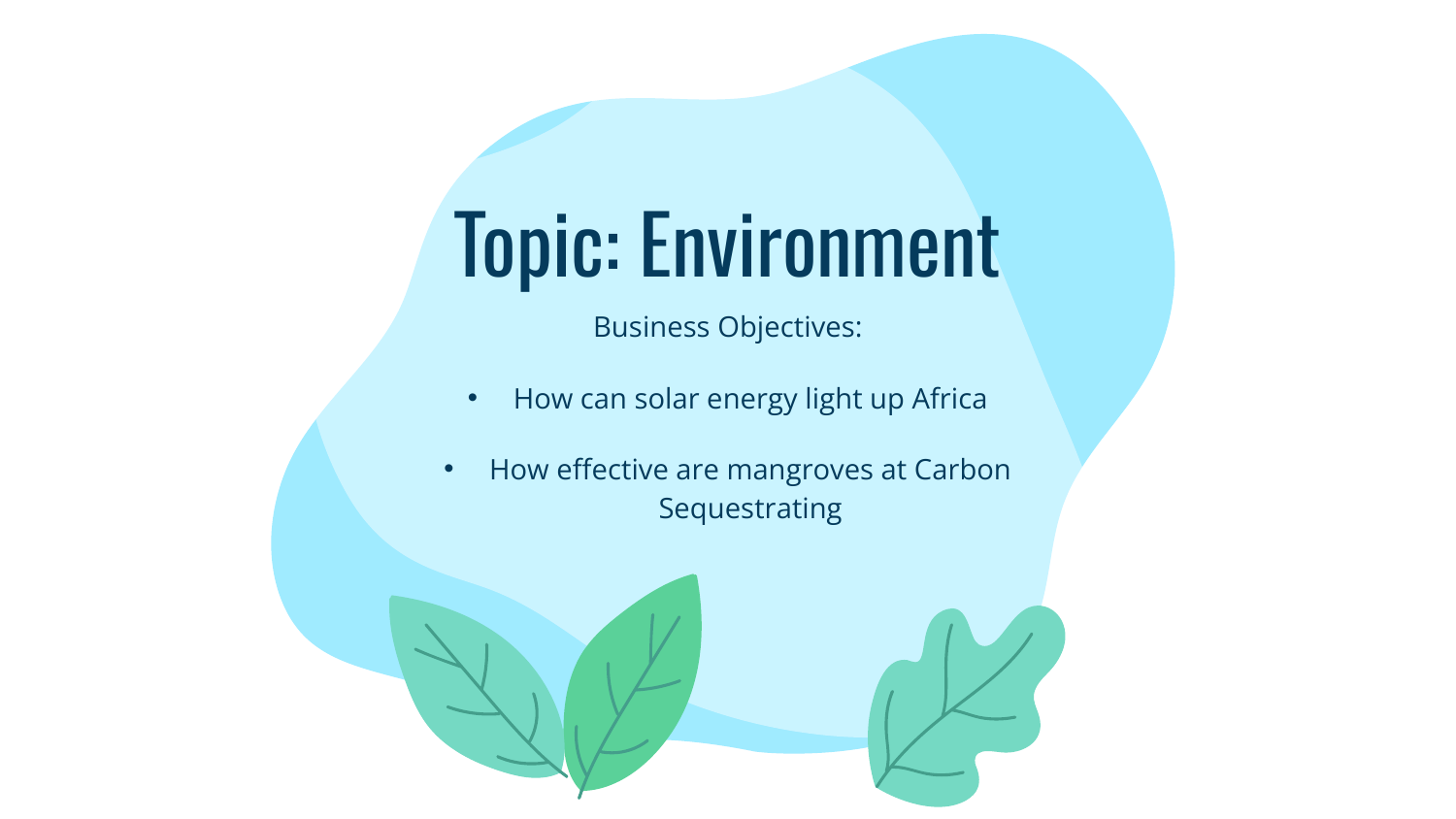

# Topic: Environment
Business Objectives:
How can solar energy light up Africa
How effective are mangroves at Carbon Sequestrating